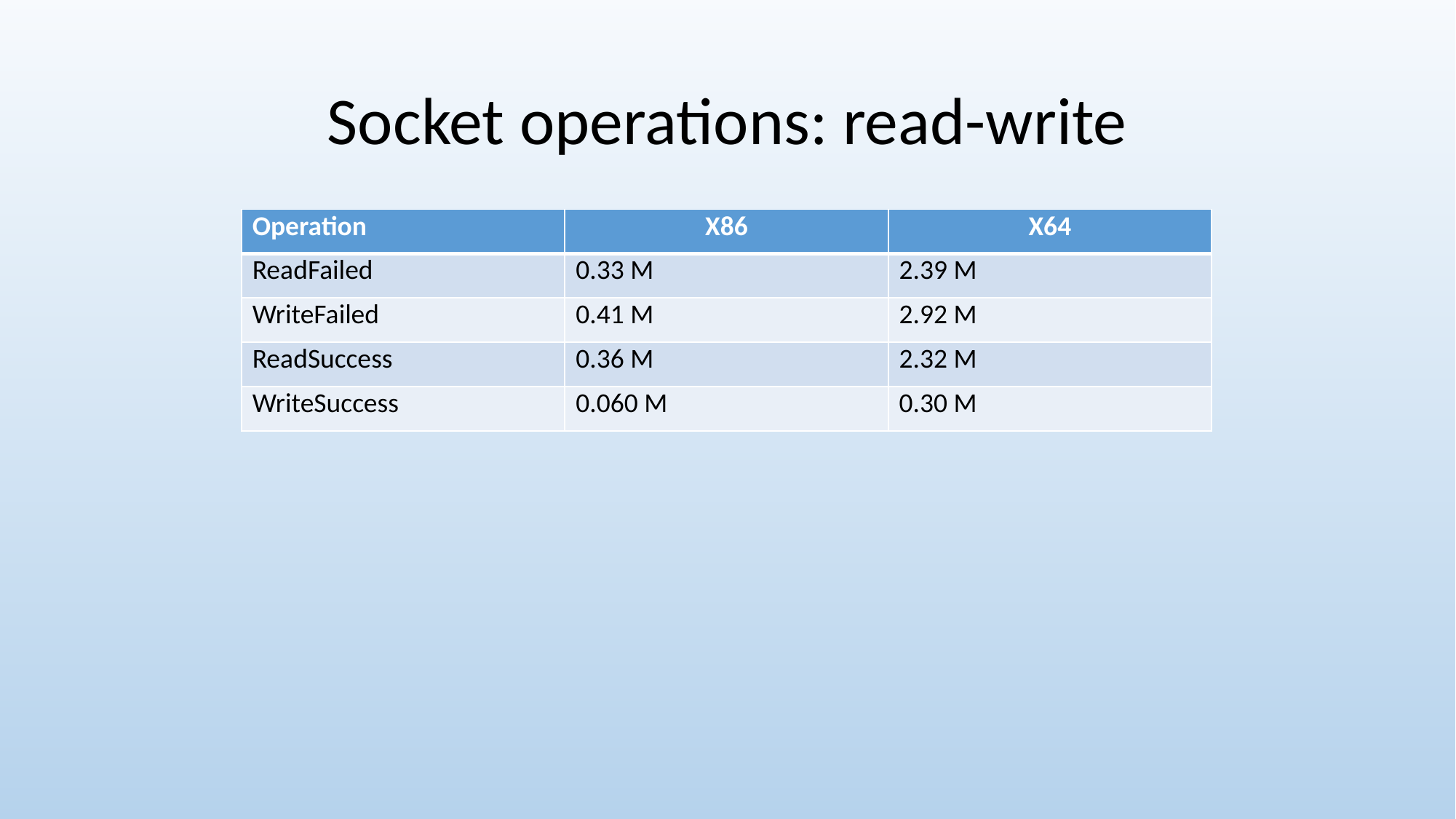

# Socket operations: read-write
| Operation | X86 | X64 |
| --- | --- | --- |
| ReadFailed | 0.33 M | 2.39 M |
| WriteFailed | 0.41 M | 2.92 M |
| ReadSuccess | 0.36 M | 2.32 M |
| WriteSuccess | 0.060 M | 0.30 M |